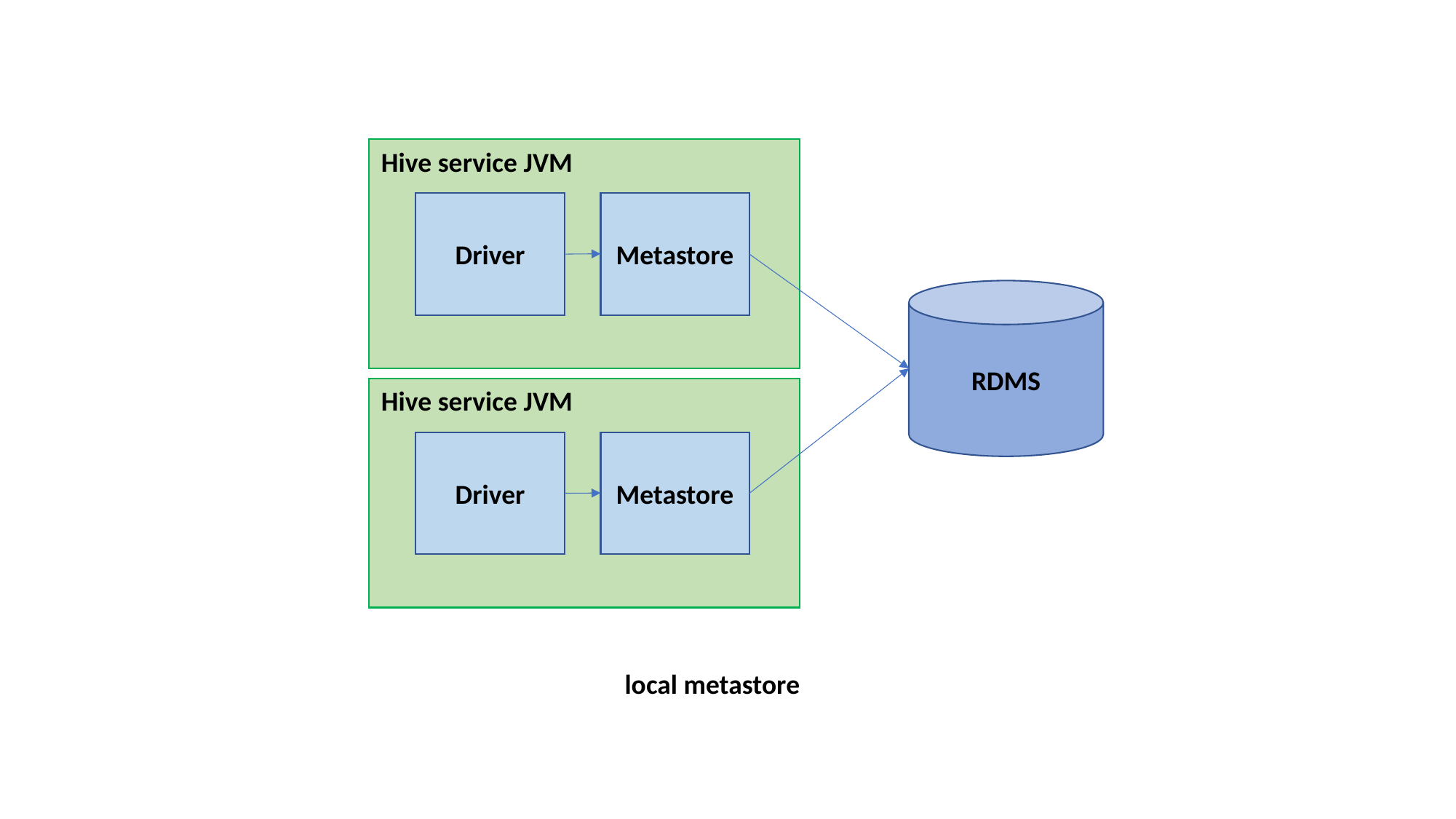

Hive service JVM
Driver
Metastore
RDMS

Hive service JVM
Driver
Metastore
local metastore